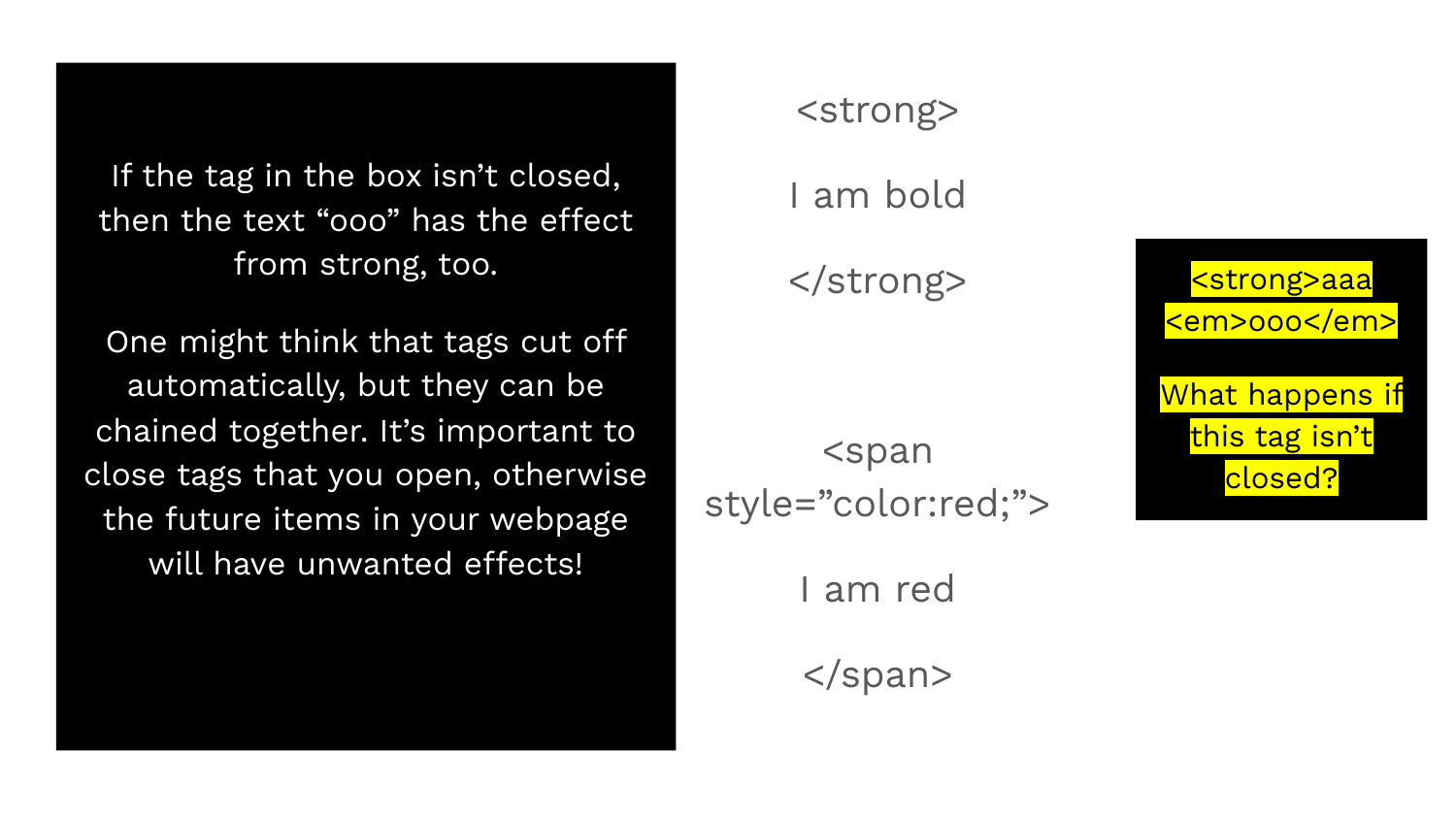

If the tag in the box isn’t closed, then the text “ooo” has the effect from strong, too.
One might think that tags cut off automatically, but they can be chained together. It’s important to close tags that you open, otherwise the future items in your webpage will have unwanted effects!
<strong>
I am bold
</strong>

<span style=”color:red;”>
I am red
</span>
<strong>aaa <em>ooo</em>
What happens if this tag isn’t closed?